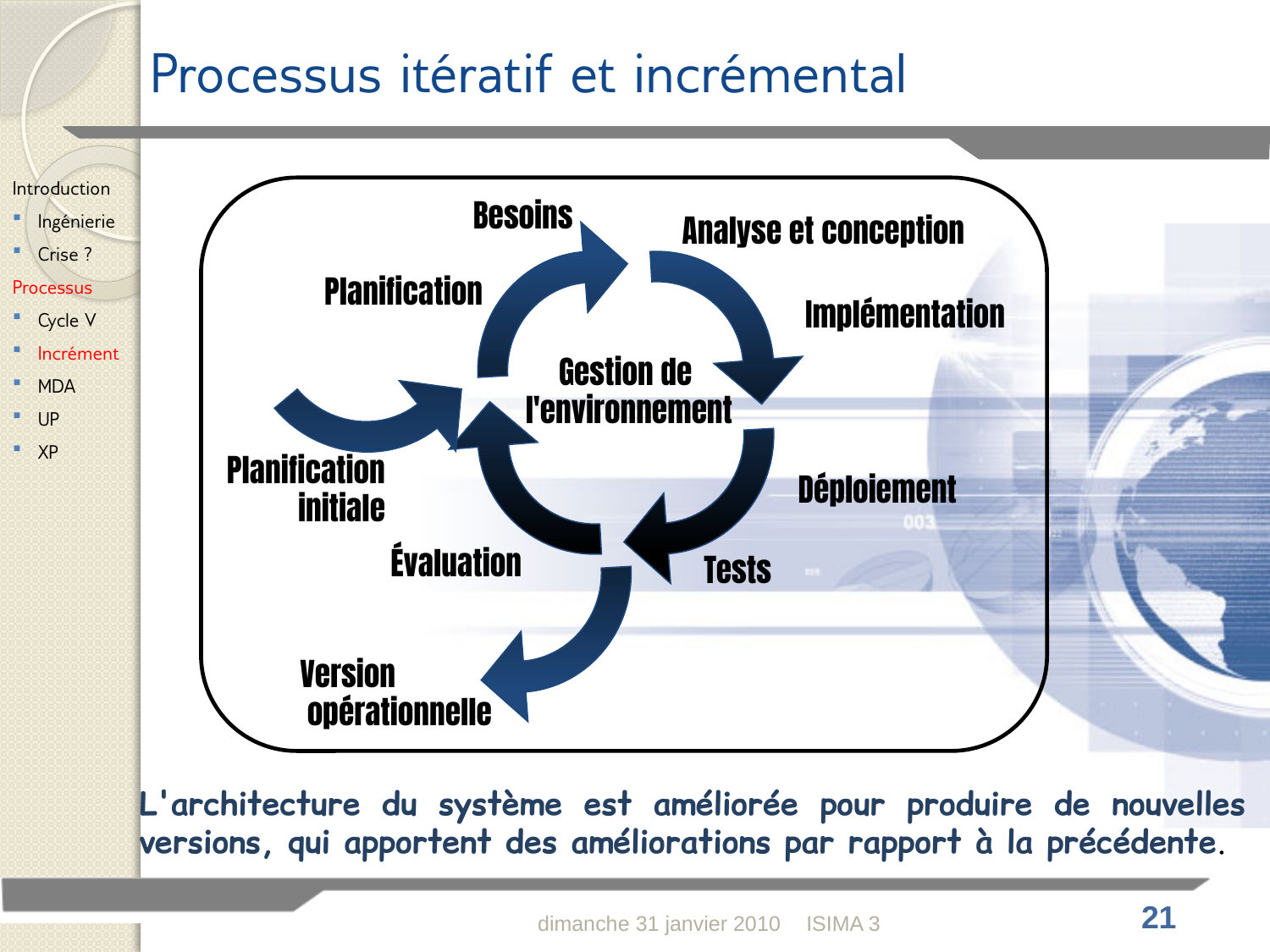

# Processus itératif et incrémental
Introduction
Ingénierie
Crise ?
Processus
Cycle V
Incrément
MDA
UP
XP

Besoins
Analyse et conception

Planification
Implémentation

Gestion de
l'environnement
Planification
initiale

Déploiement
Évaluation
Tests
Version
 opérationnelle
L'architecture du système est améliorée pour produire de nouvelles versions, qui apportent des améliorations par rapport à la précédente.
dimanche 31 janvier 2010
ISIMA 3